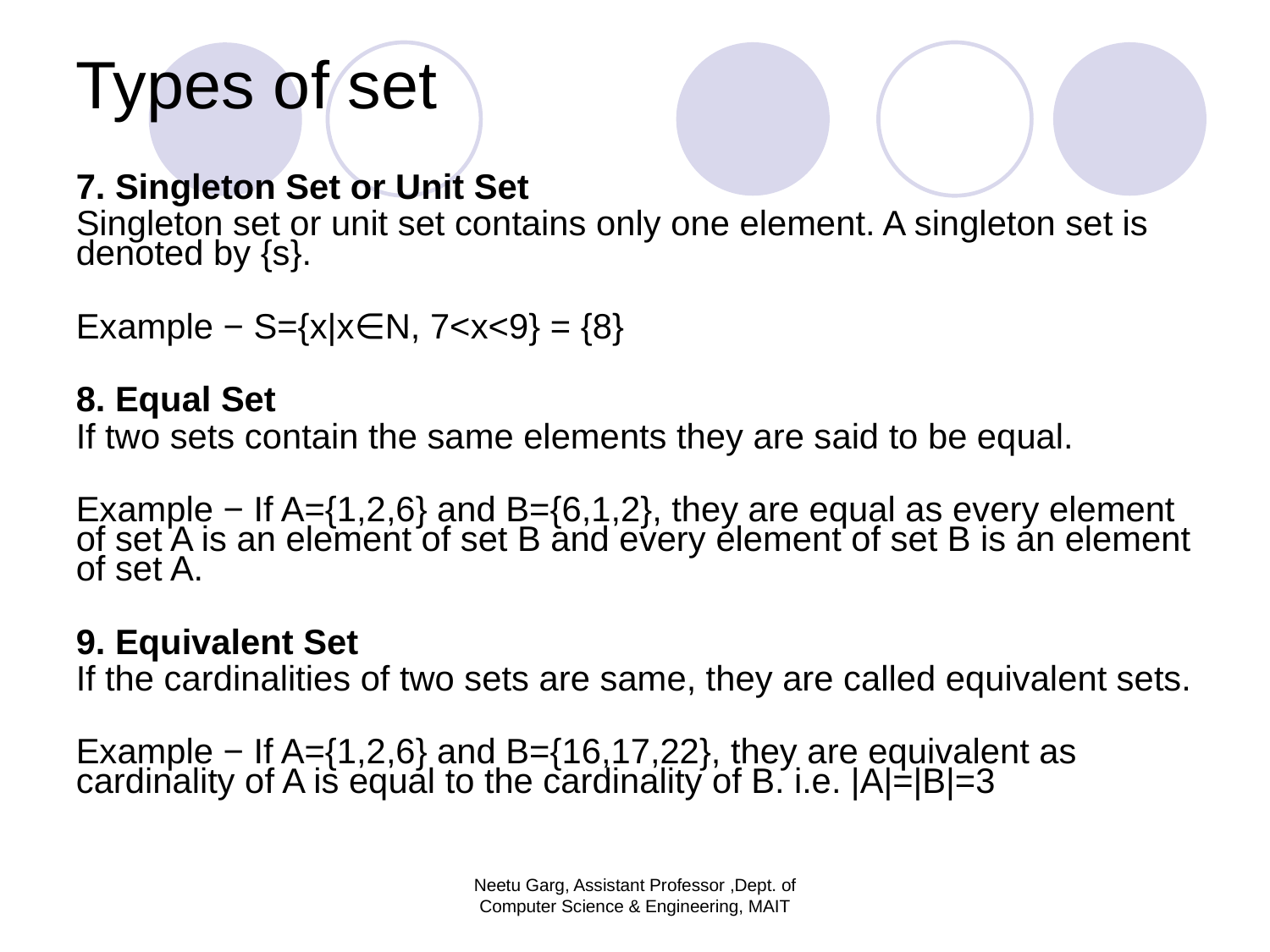

# Types of set
7. Singleton Set or Unit Set
Singleton set or unit set contains only one element. A singleton set is denoted by {s}.

Example − S={x|x∈N, 7<x<9} = {8}

8. Equal Set
If two sets contain the same elements they are said to be equal.

Example − If A={1,2,6} and B={6,1,2}, they are equal as every element of set A is an element of set B and every element of set B is an element of set A.

9. Equivalent Set
If the cardinalities of two sets are same, they are called equivalent sets.

Example − If A={1,2,6} and B={16,17,22}, they are equivalent as cardinality of A is equal to the cardinality of B. i.e. |A|=|B|=3

Neetu Garg, Assistant Professor ,Dept. of Computer Science & Engineering, MAIT
9